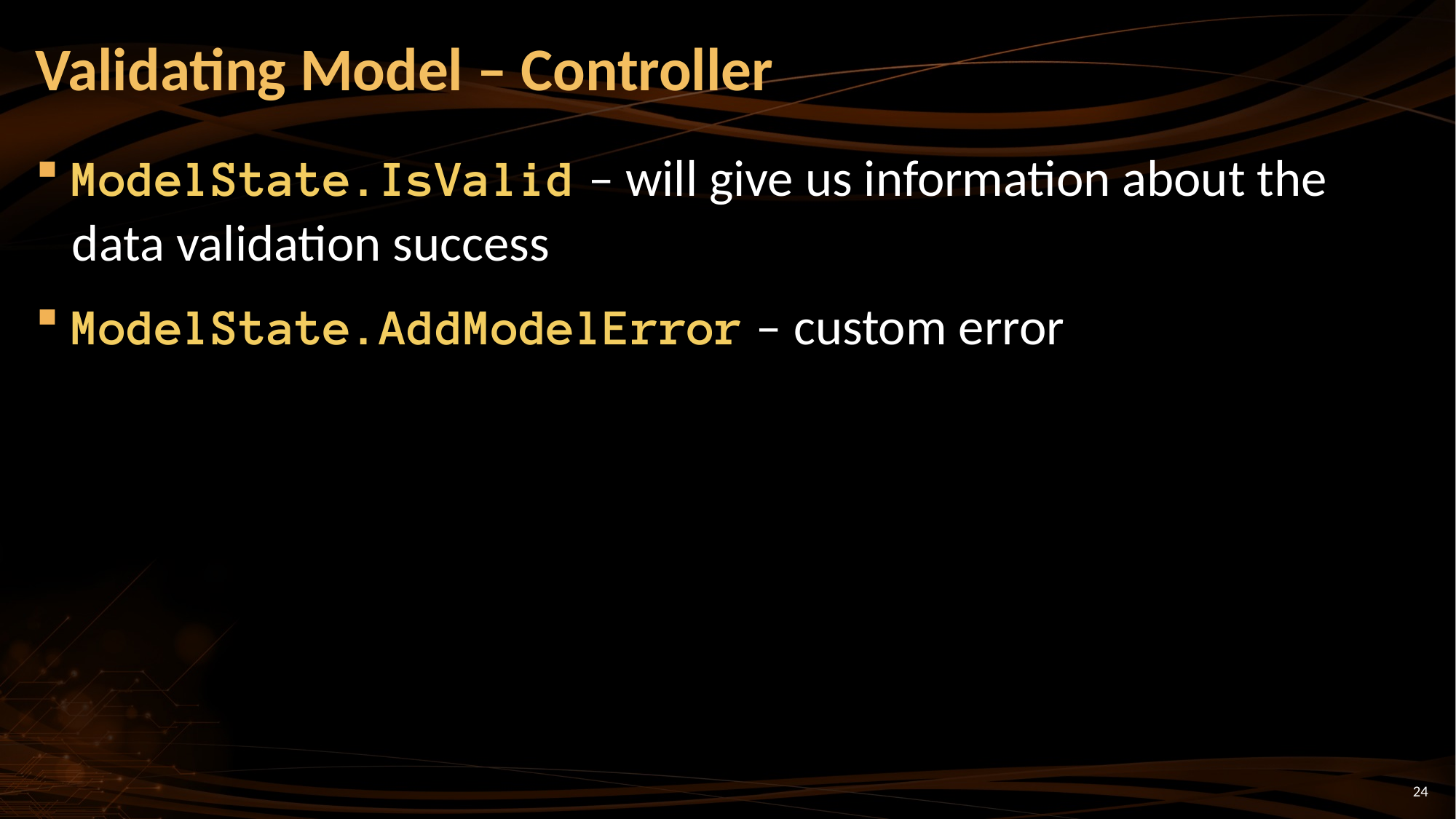

# Validating Model – Controller
ModelState.IsValid – will give us information about the data validation success
ModelState.AddModelError – custom error
24